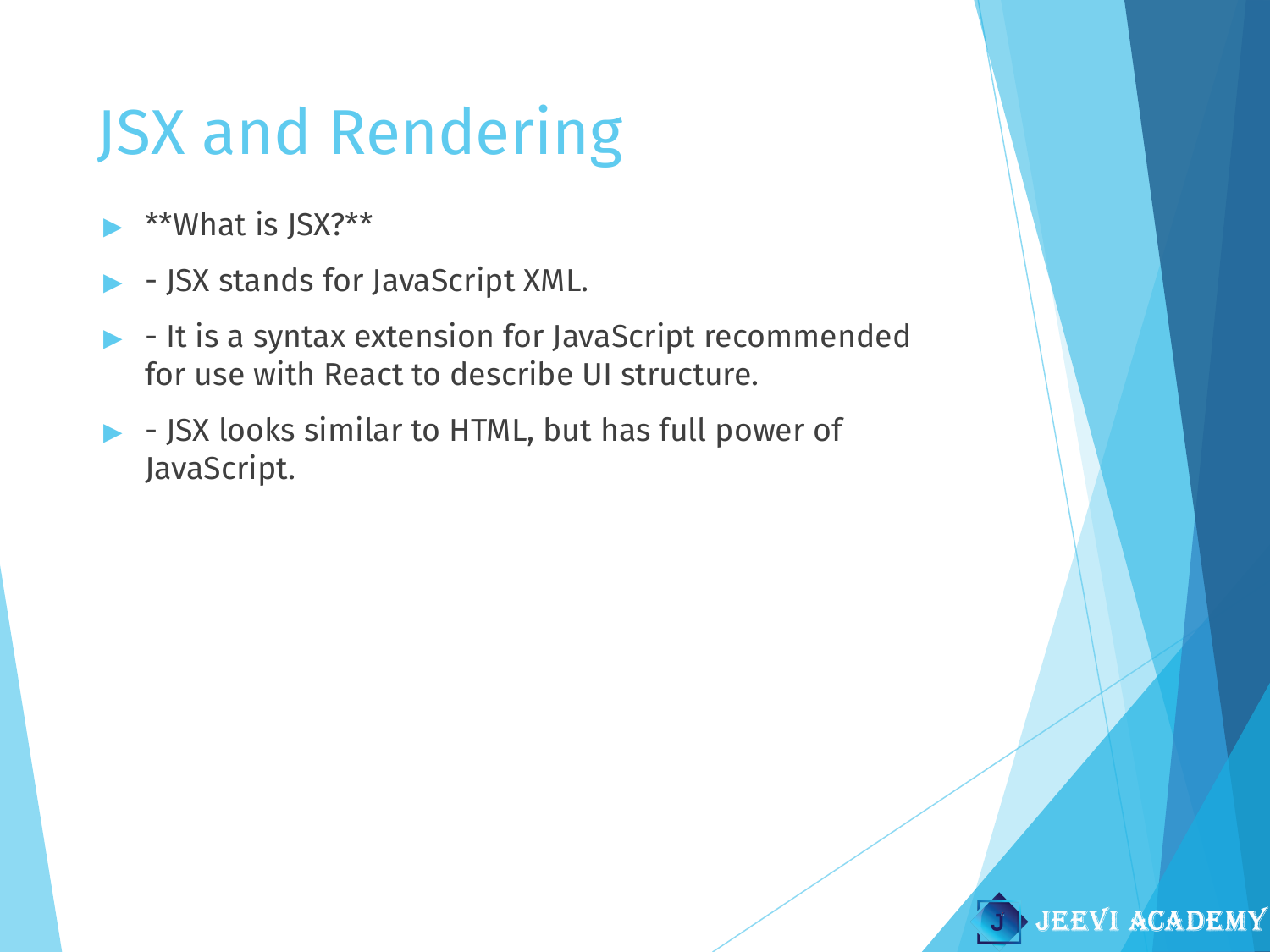

# JSX and Rendering
**What is JSX?**
- JSX stands for JavaScript XML.
- It is a syntax extension for JavaScript recommended for use with React to describe UI structure.
- JSX looks similar to HTML, but has full power of JavaScript.